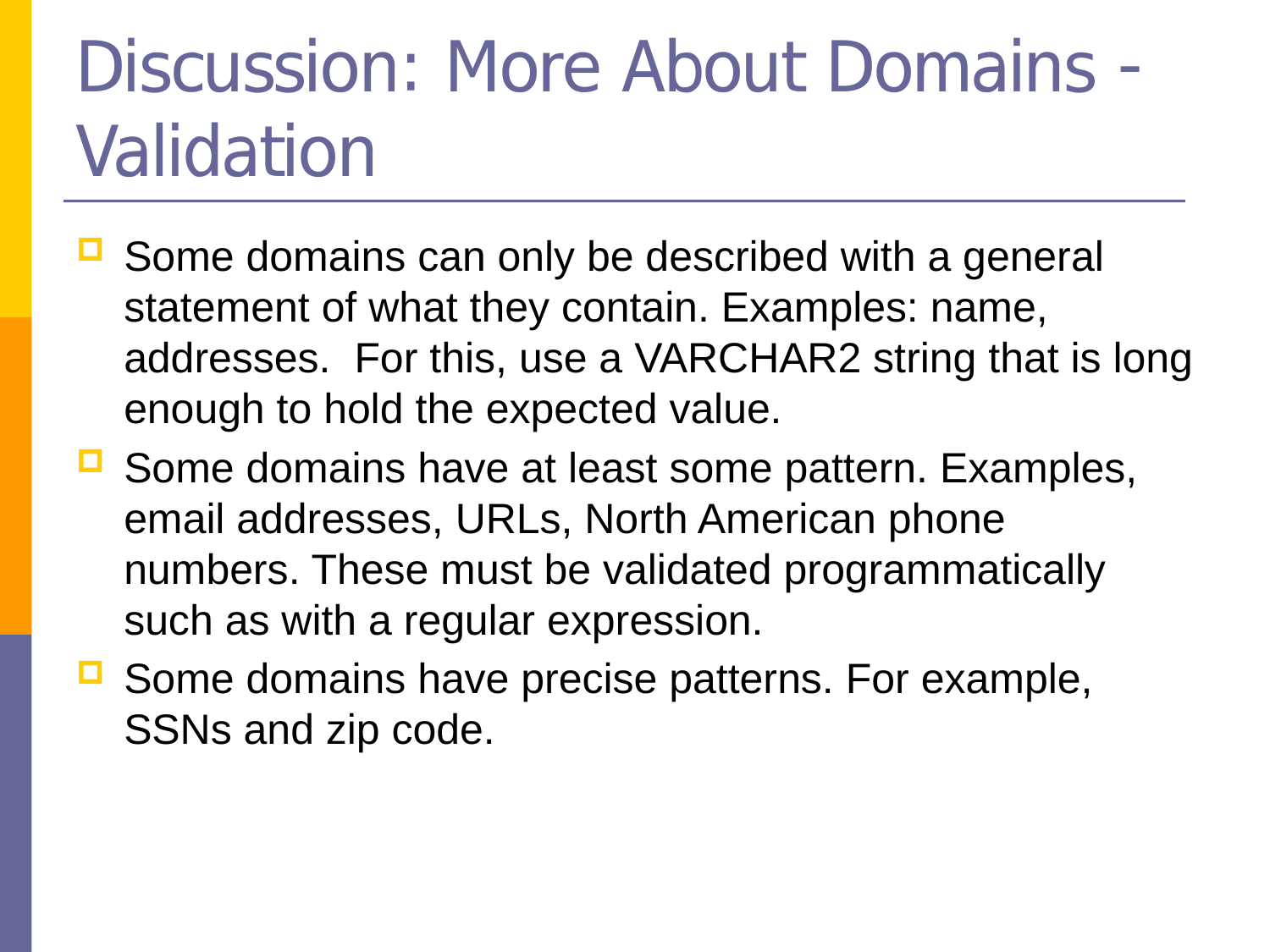

# Discussion: More About Domains - Validation
Some domains can only be described with a general statement of what they contain. Examples: name, addresses.  For this, use a VARCHAR2 string that is long enough to hold the expected value.
Some domains have at least some pattern. Examples, email addresses, URLs, North American phone numbers. These must be validated programmatically such as with a regular expression.
Some domains have precise patterns. For example, SSNs and zip code.